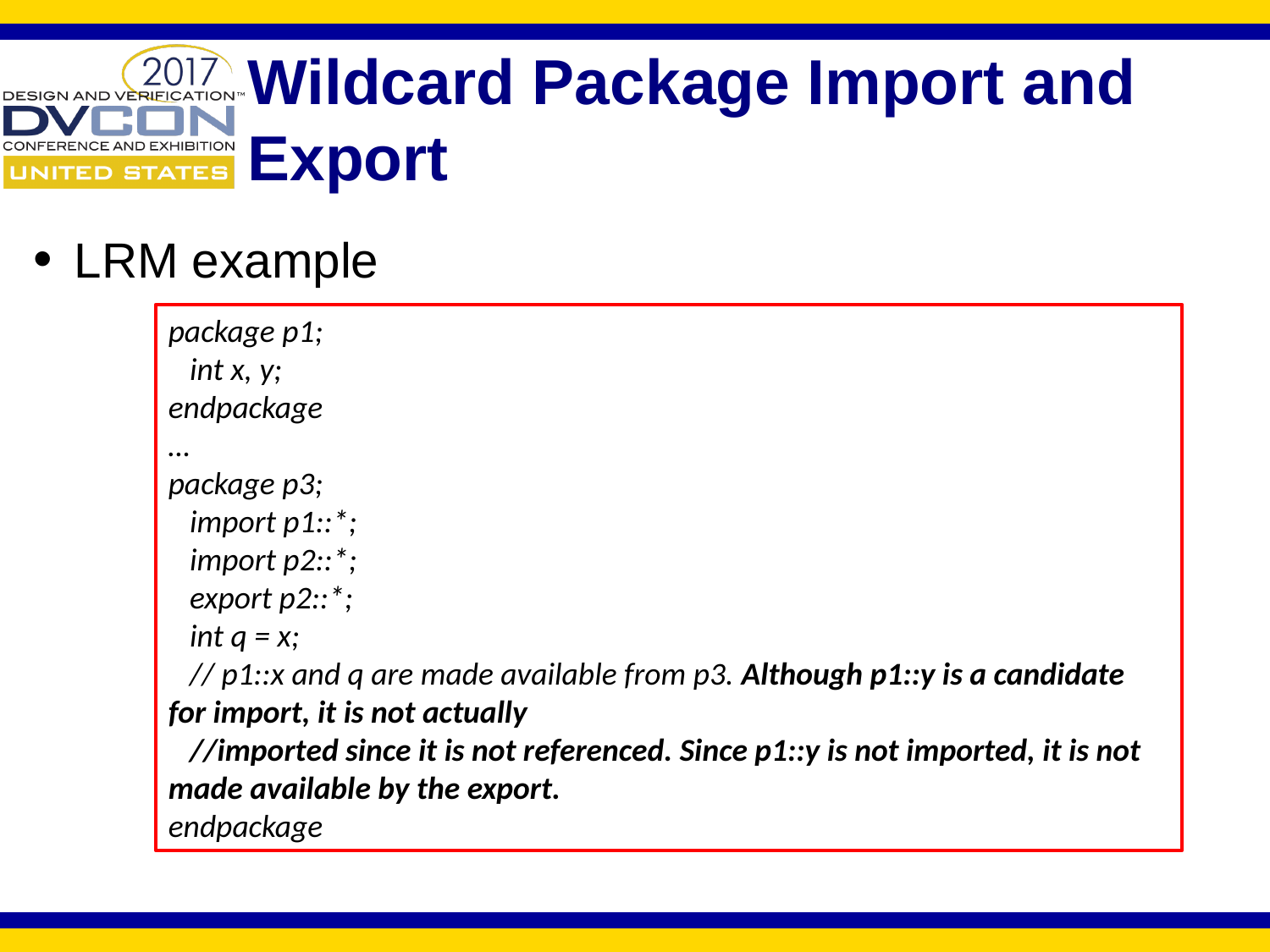

# Wildcard Package Import and Export
LRM example
package p1;
   int x, y;
endpackage
…
package p3;
   import p1::*;
   import p2::*;
   export p2::*;
   int q = x;
   // p1::x and q are made available from p3. Although p1::y is a candidate for import, it is not actually
   //imported since it is not referenced. Since p1::y is not imported, it is not made available by the export.
endpackage